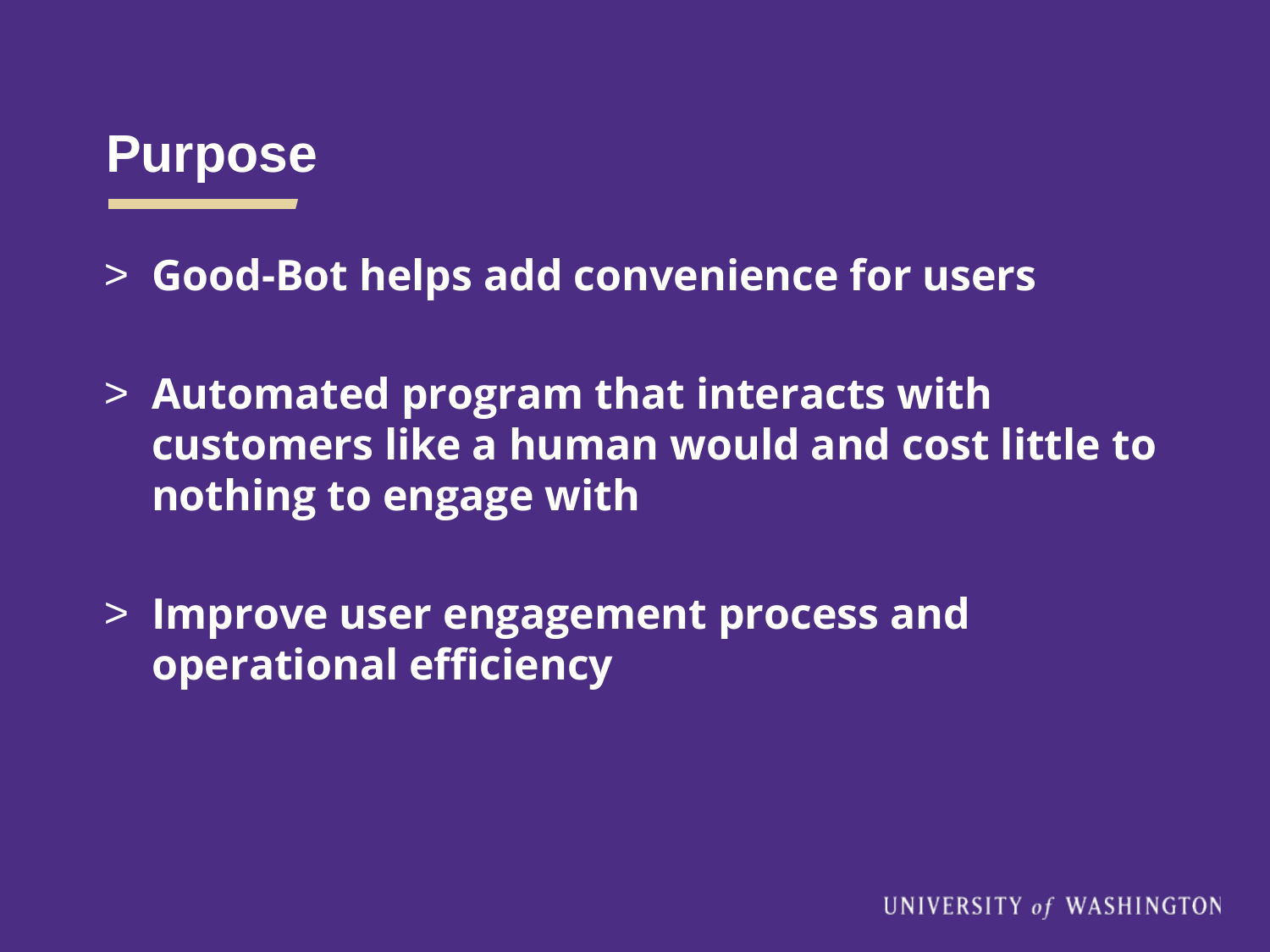

# Purpose
Good-Bot helps add convenience for users

Automated program that interacts with customers like a human would and cost little to nothing to engage with

Improve user engagement process and operational efficiency